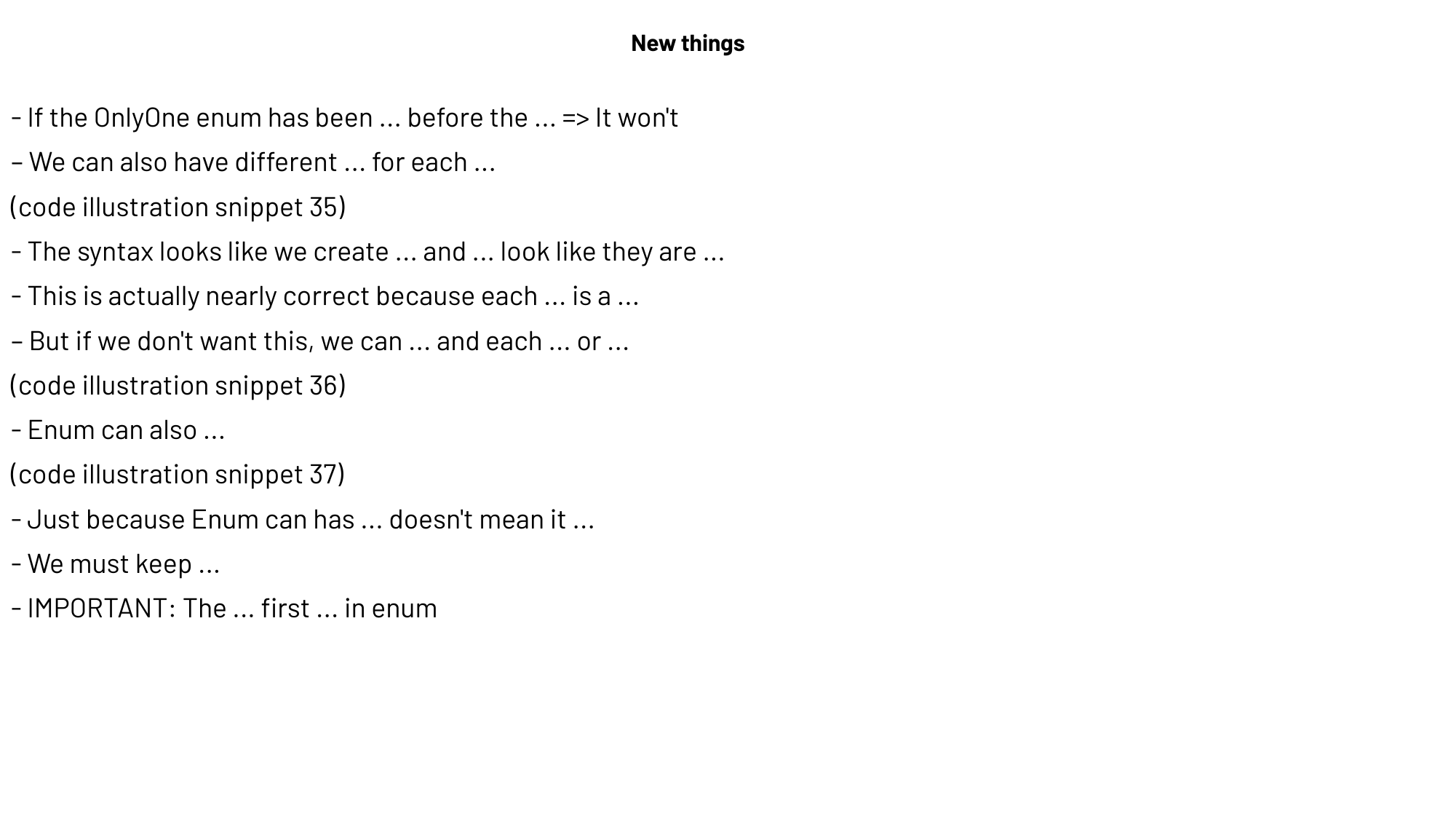

New things
- If the OnlyOne enum has been ... before the ... => It won't
– We can also have different ... for each ...
(code illustration snippet 35)
- The syntax looks like we create ... and ... look like they are ...
- This is actually nearly correct because each ... is a ...
– But if we don't want this, we can ... and each ... or ...
(code illustration snippet 36)
- Enum can also ...
(code illustration snippet 37)
- Just because Enum can has ... doesn't mean it ...
- We must keep ...
- IMPORTANT: The ... first ... in enum